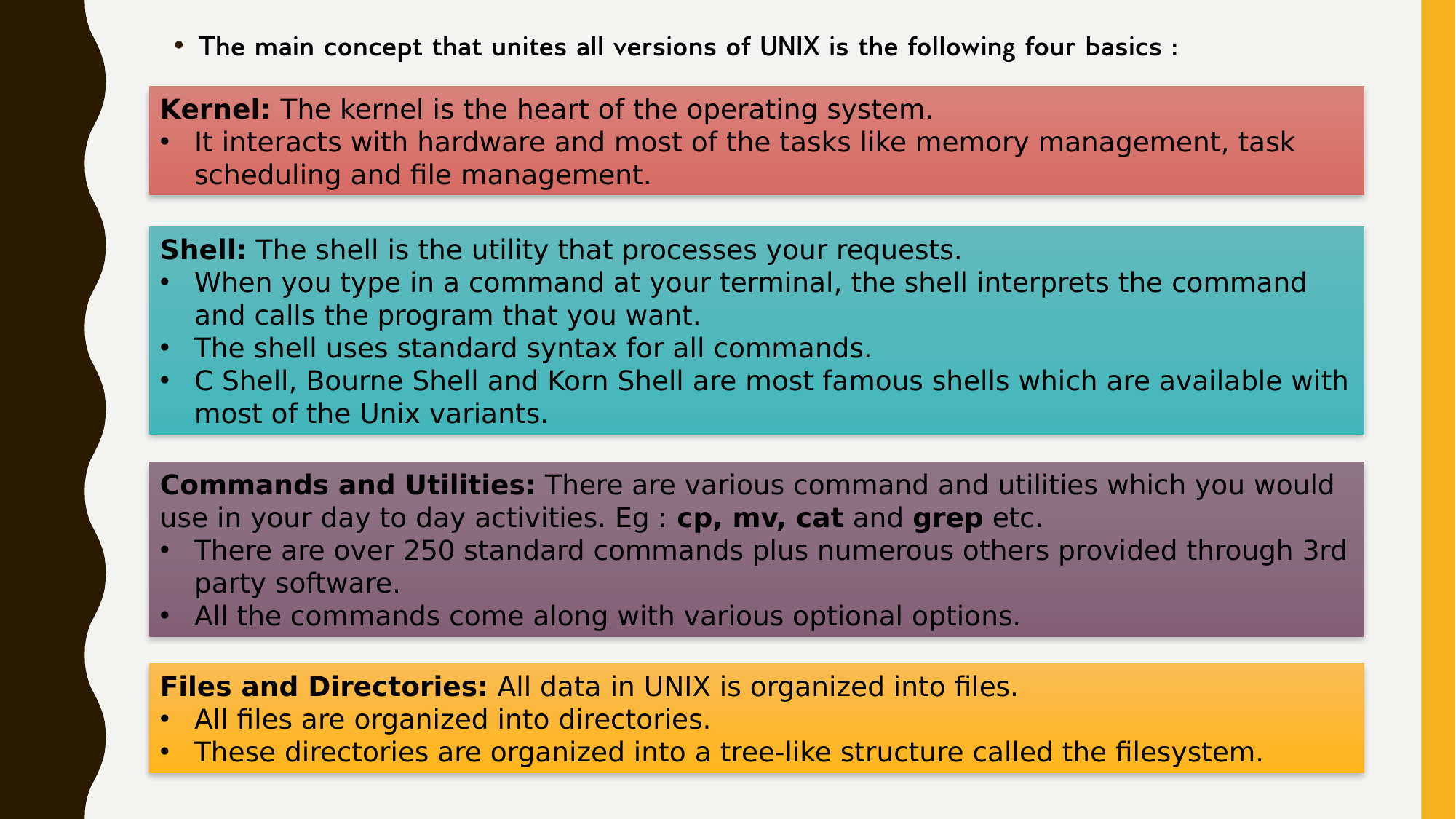

The main concept that unites all versions of UNIX is the following four basics :
Kernel: The kernel is the heart of the operating system.
It interacts with hardware and most of the tasks like memory management, task scheduling and file management.
Shell: The shell is the utility that processes your requests.
When you type in a command at your terminal, the shell interprets the command and calls the program that you want.
The shell uses standard syntax for all commands.
C Shell, Bourne Shell and Korn Shell are most famous shells which are available with most of the Unix variants.
Commands and Utilities: There are various command and utilities which you would use in your day to day activities. Eg : cp, mv, cat and grep etc.
There are over 250 standard commands plus numerous others provided through 3rd party software.
All the commands come along with various optional options.
Files and Directories: All data in UNIX is organized into files.
All files are organized into directories.
These directories are organized into a tree-like structure called the filesystem.